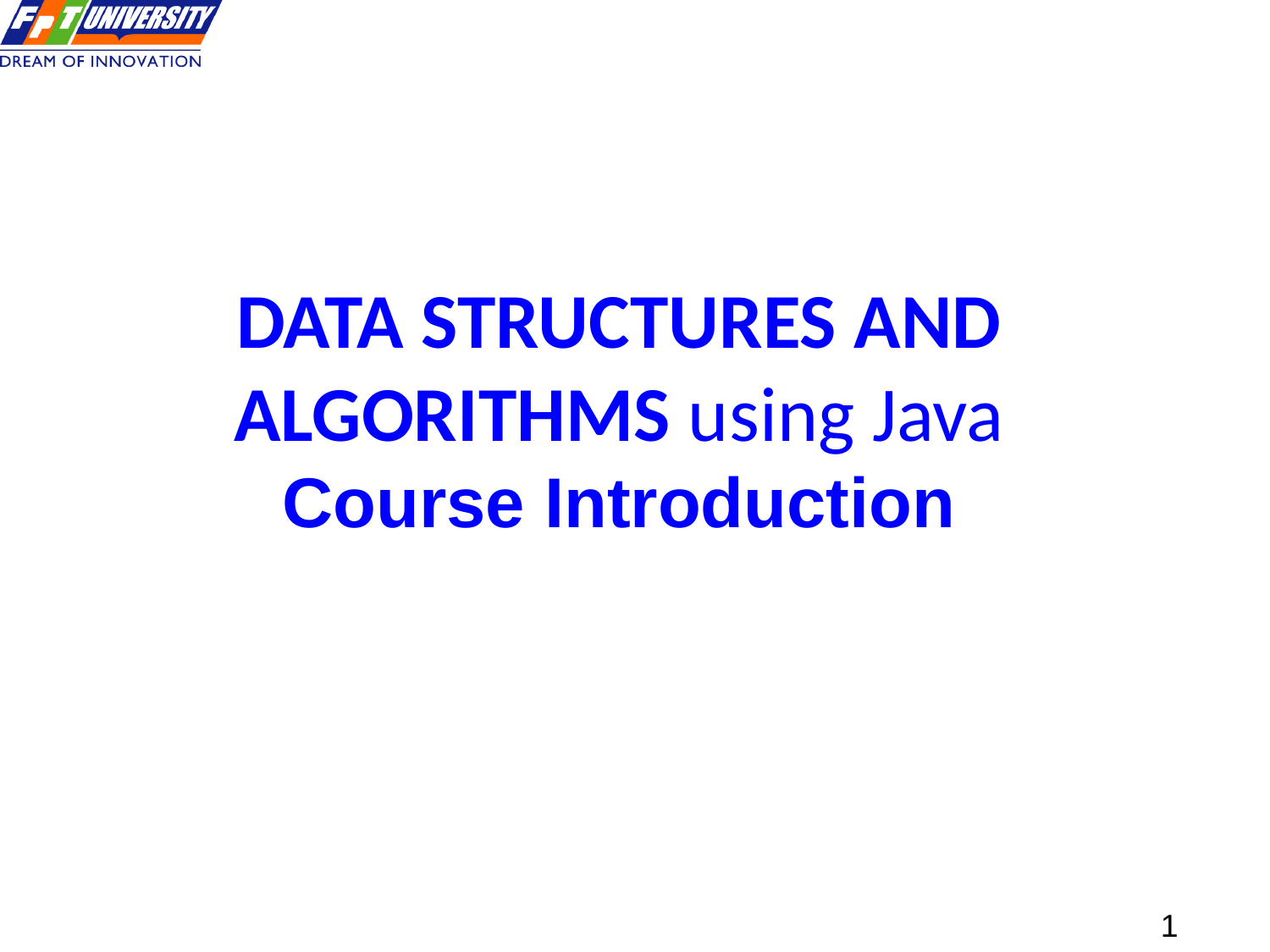

# DATA STRUCTURES AND ALGORITHMS using Java Course Introduction